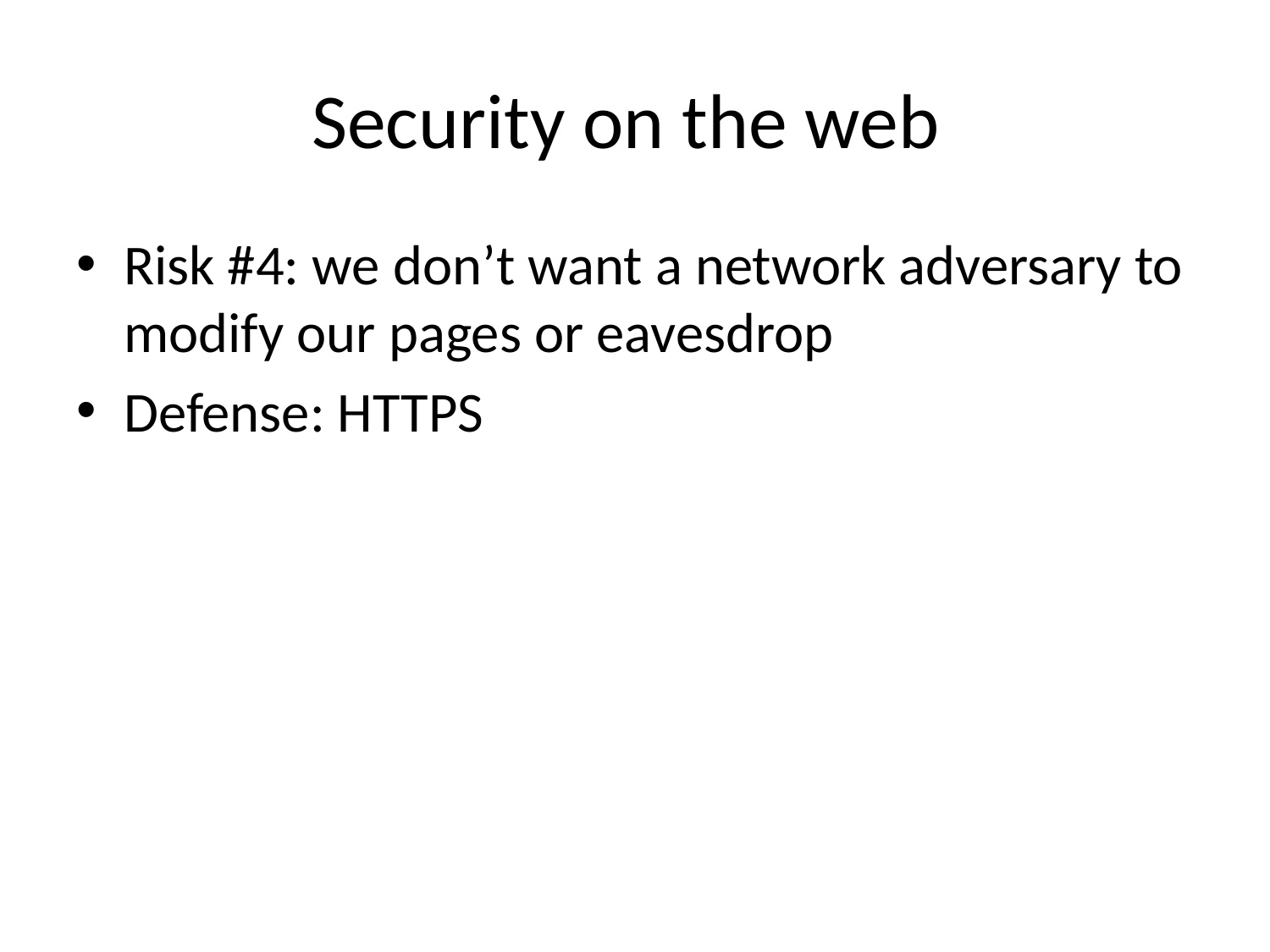

# Security on the web
Risk #4: we don’t want a network adversary to modify our pages or eavesdrop
Defense: HTTPS